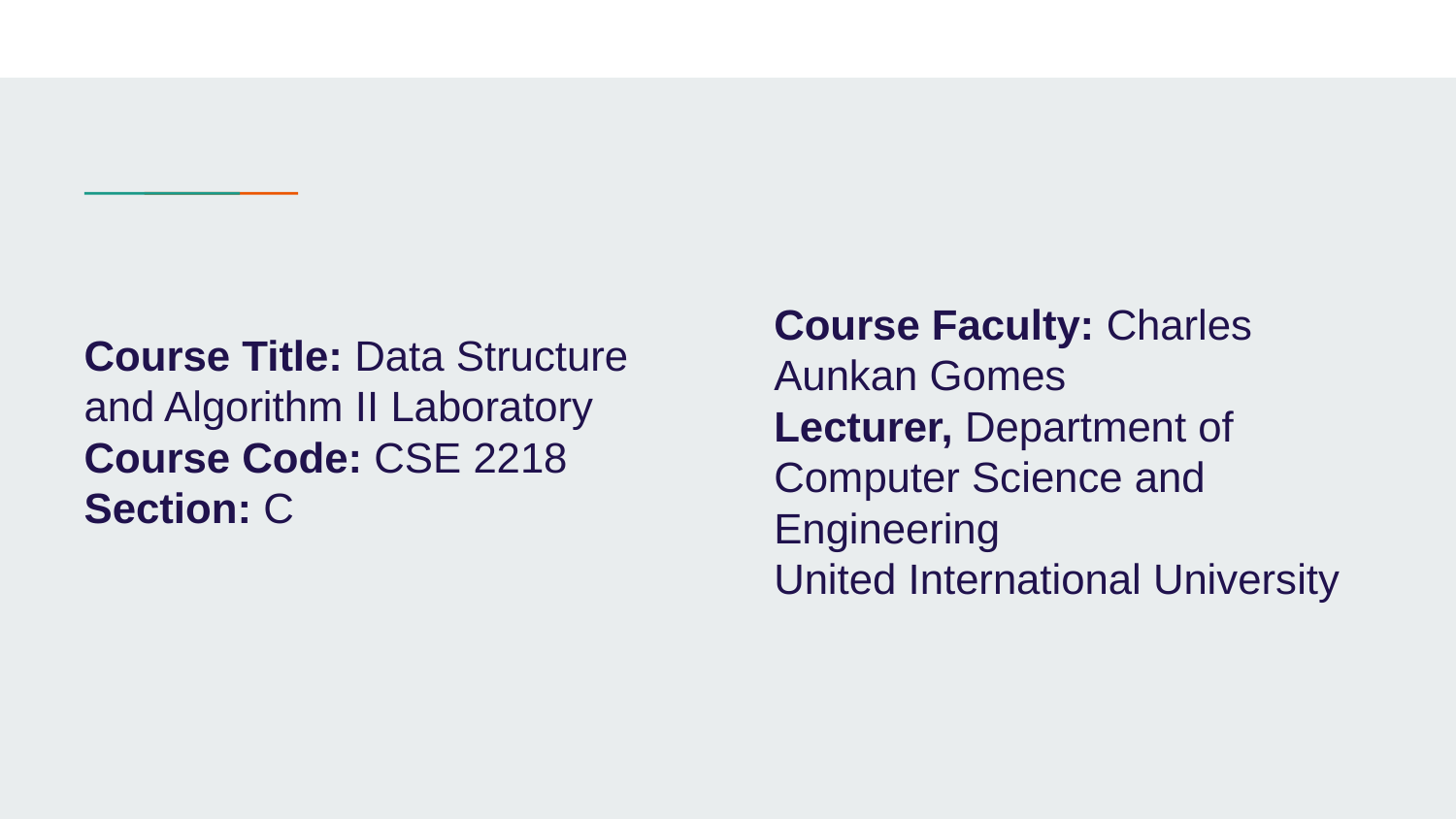

Course Faculty: Charles Aunkan Gomes
Lecturer, Department of Computer Science and Engineering
United International University
Course Title: Data Structure and Algorithm II Laboratory
Course Code: CSE 2218
Section: C